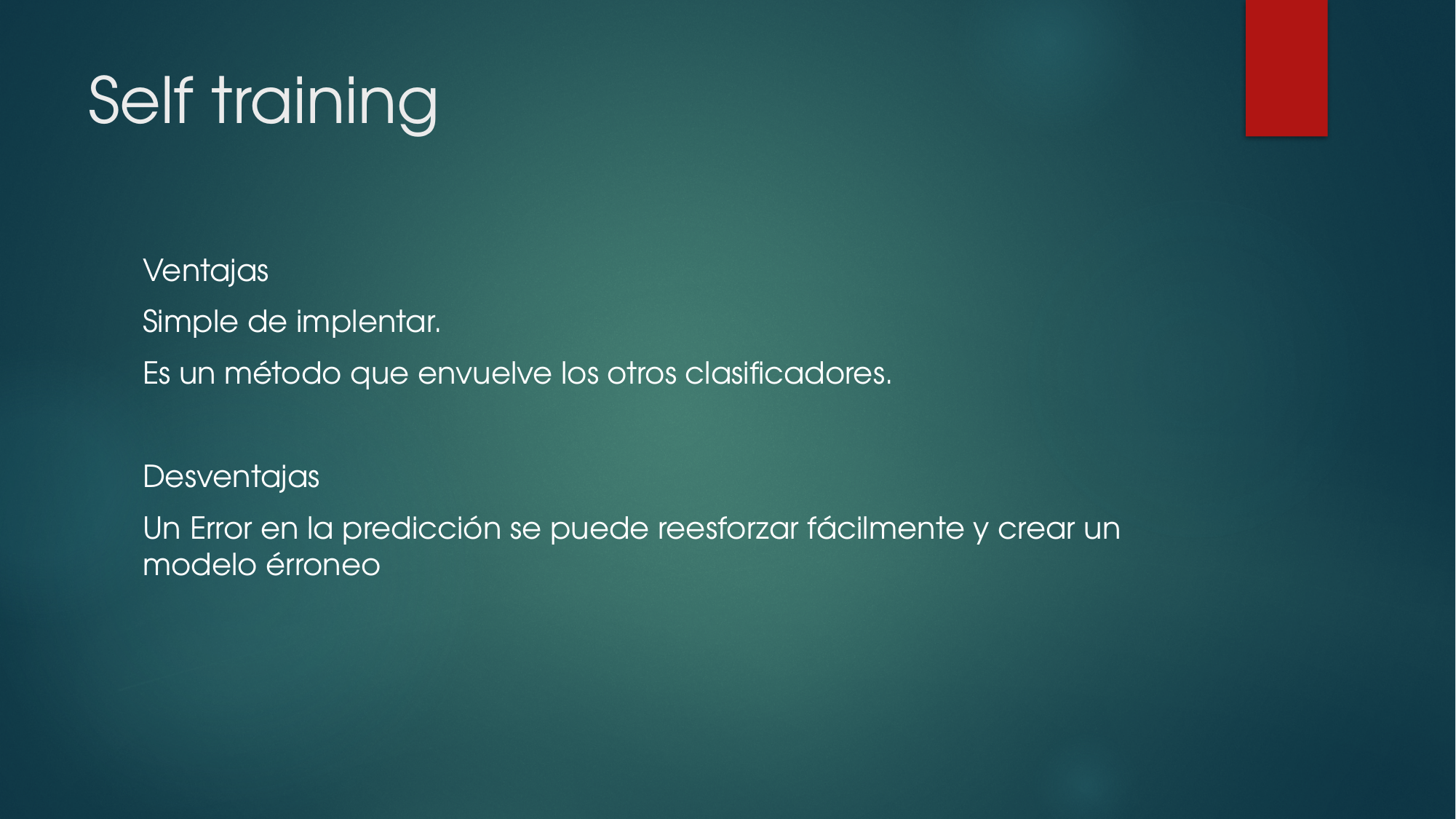

# Self training
Ventajas
Simple de implentar.
Es un método que envuelve los otros clasificadores.

Desventajas
Un Error en la predicción se puede reesforzar fácilmente y crear un modelo érroneo